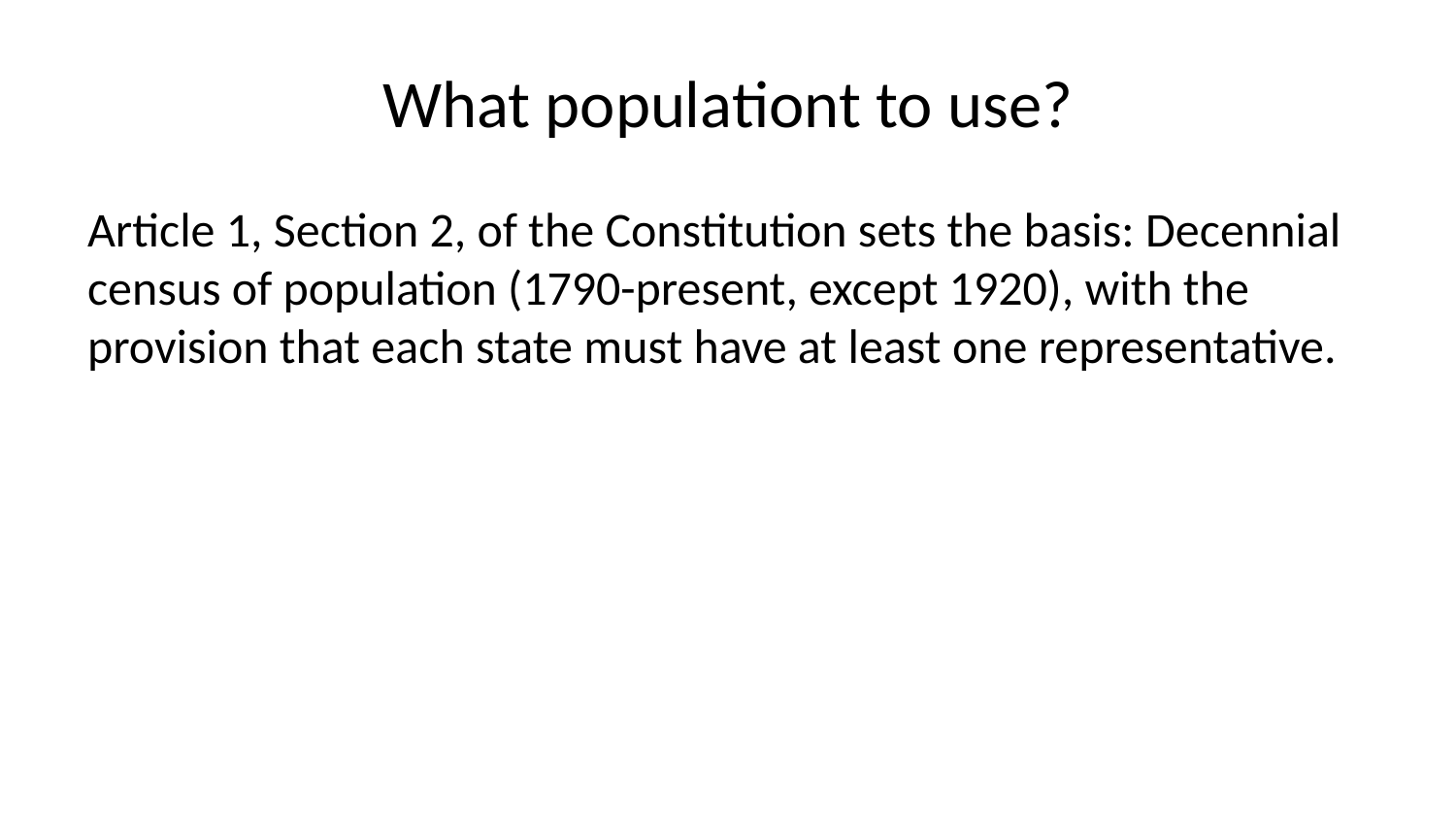

# What populationt to use?
Article 1, Section 2, of the Constitution sets the basis: Decennial census of population (1790-present, except 1920), with the provision that each state must have at least one representative.